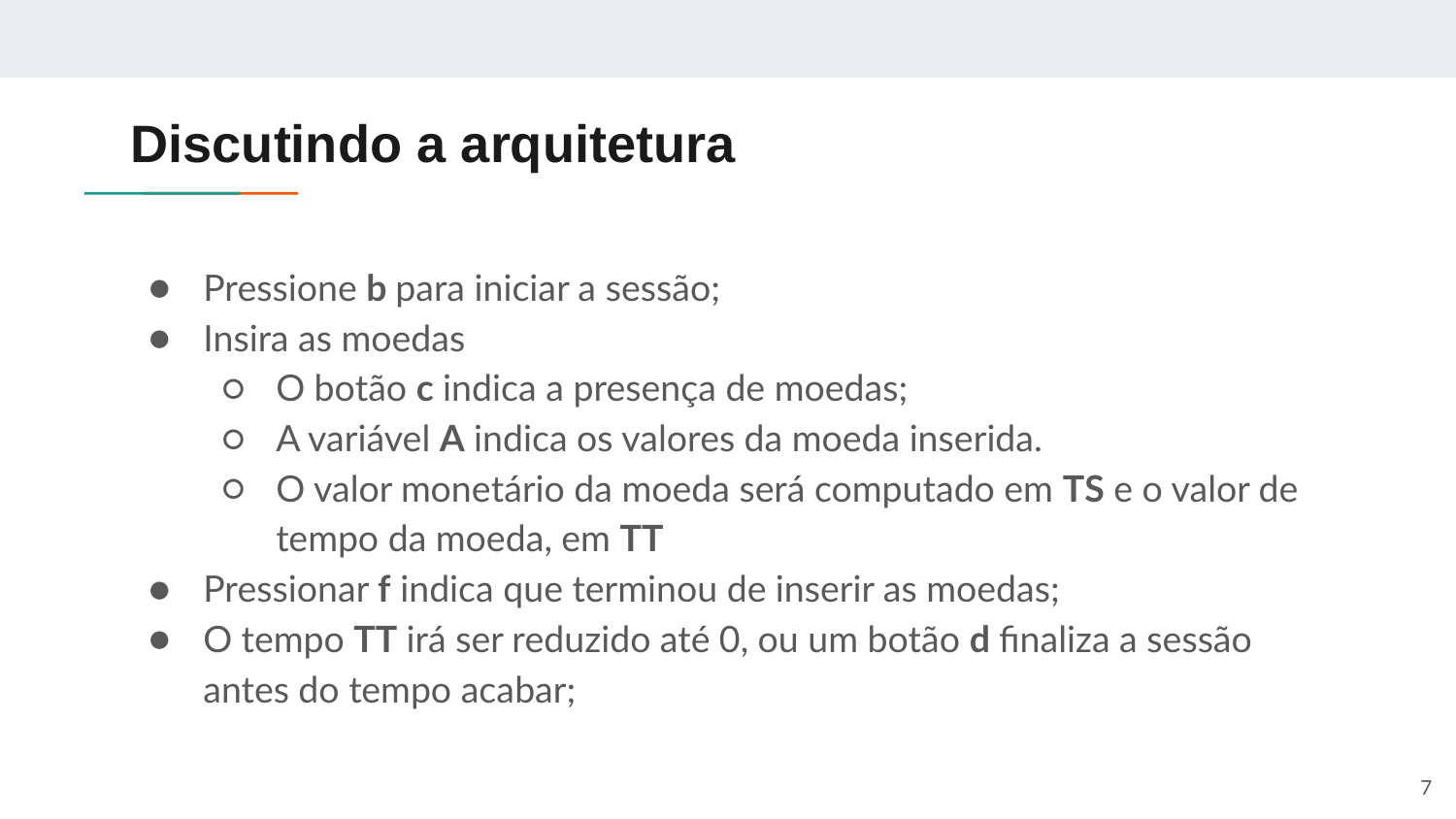

# Discutindo a arquitetura
Pressione b para iniciar a sessão;
Insira as moedas
O botão c indica a presença de moedas;
A variável A indica os valores da moeda inserida.
O valor monetário da moeda será computado em TS e o valor de tempo da moeda, em TT
Pressionar f indica que terminou de inserir as moedas;
O tempo TT irá ser reduzido até 0, ou um botão d finaliza a sessão antes do tempo acabar;
7